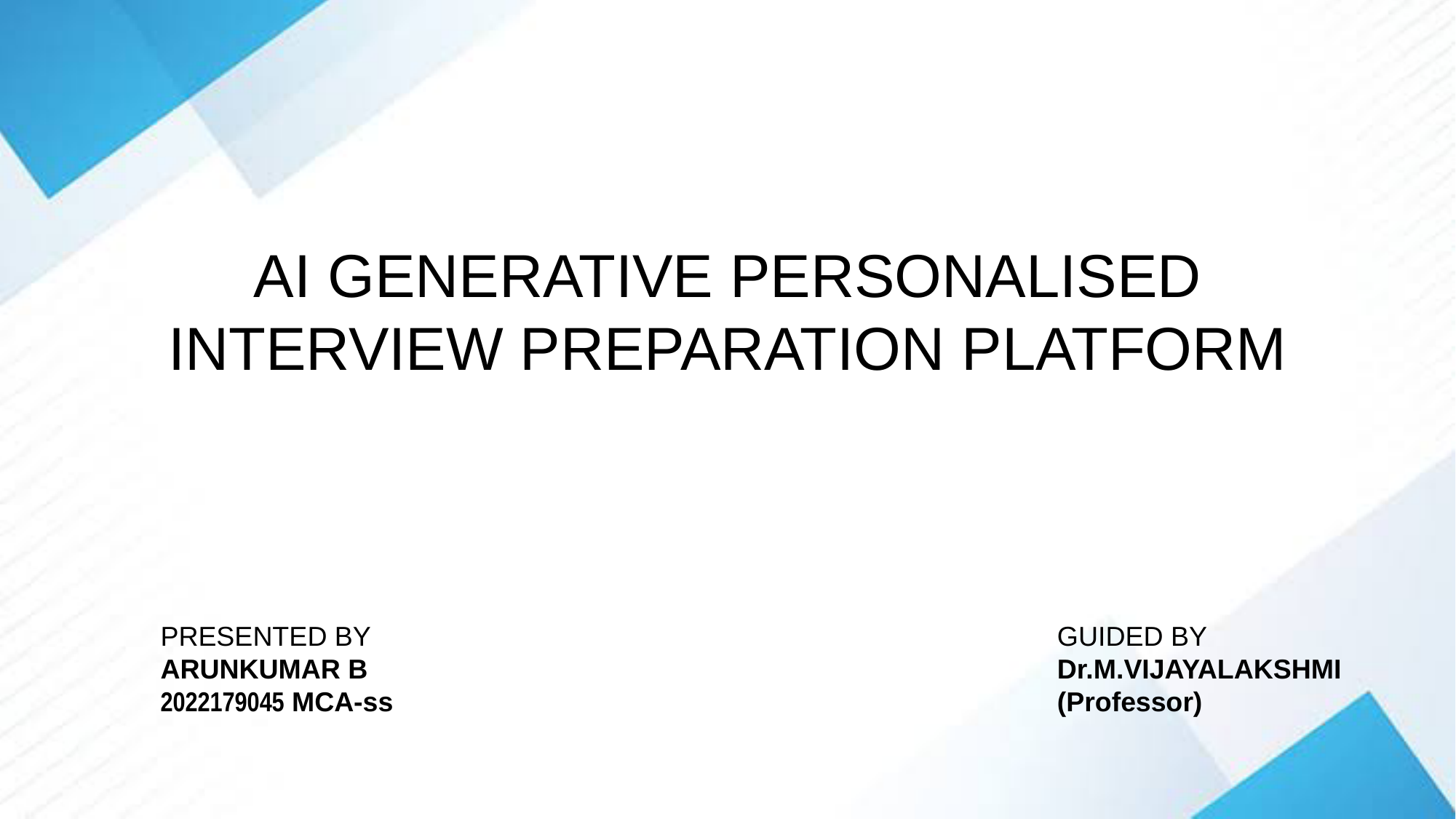

AI GENERATIVE PERSONALISED INTERVIEW PREPARATION PLATFORM
GUIDED BY
Dr.M.VIJAYALAKSHMI
(Professor)

PRESENTED BY
ARUNKUMAR B
2022179045 MCA-ss